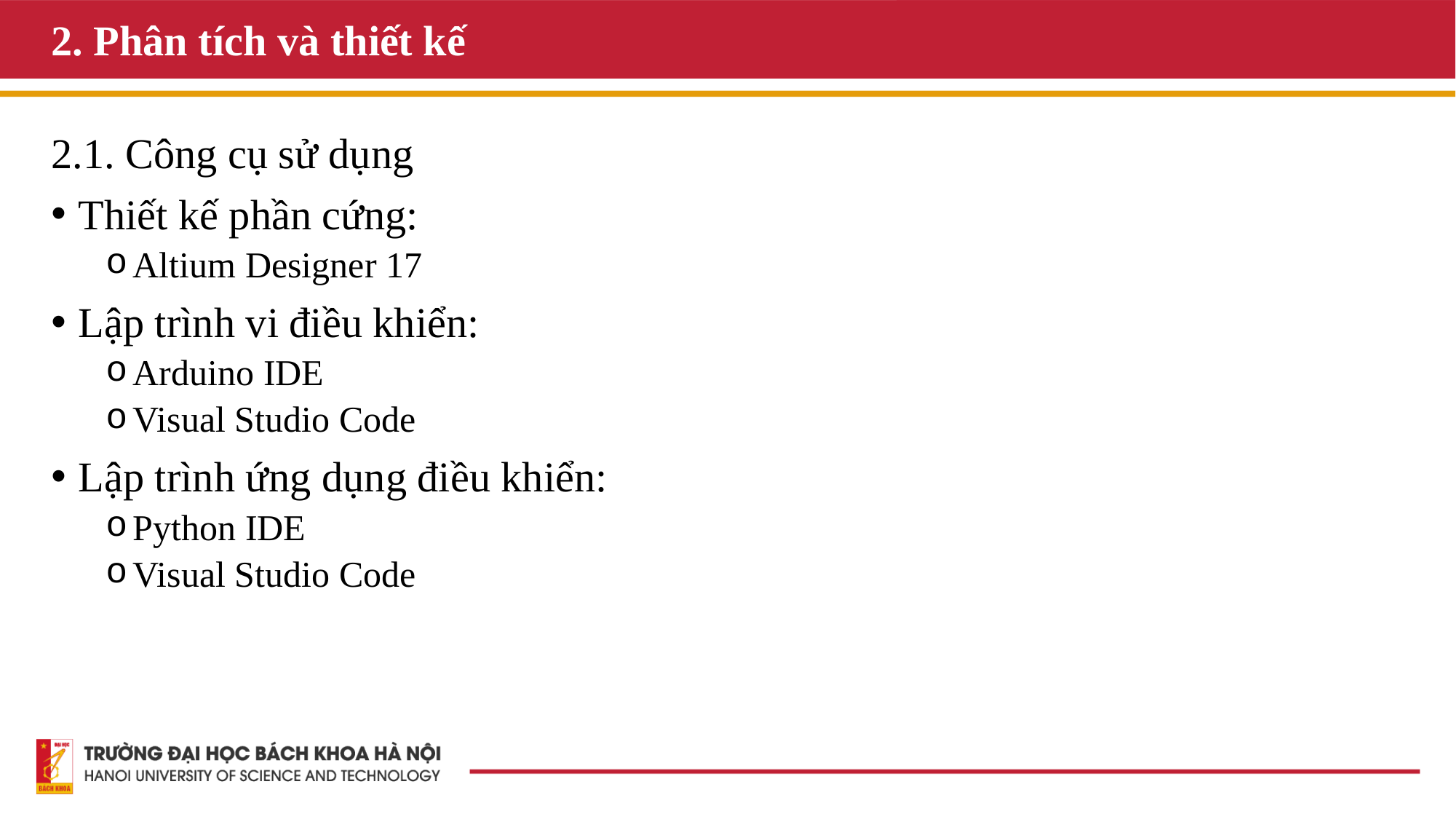

# 2. Phân tích và thiết kế
2.1. Công cụ sử dụng
Thiết kế phần cứng:
Altium Designer 17
Lập trình vi điều khiển:
Arduino IDE
Visual Studio Code
Lập trình ứng dụng điều khiển:
Python IDE
Visual Studio Code